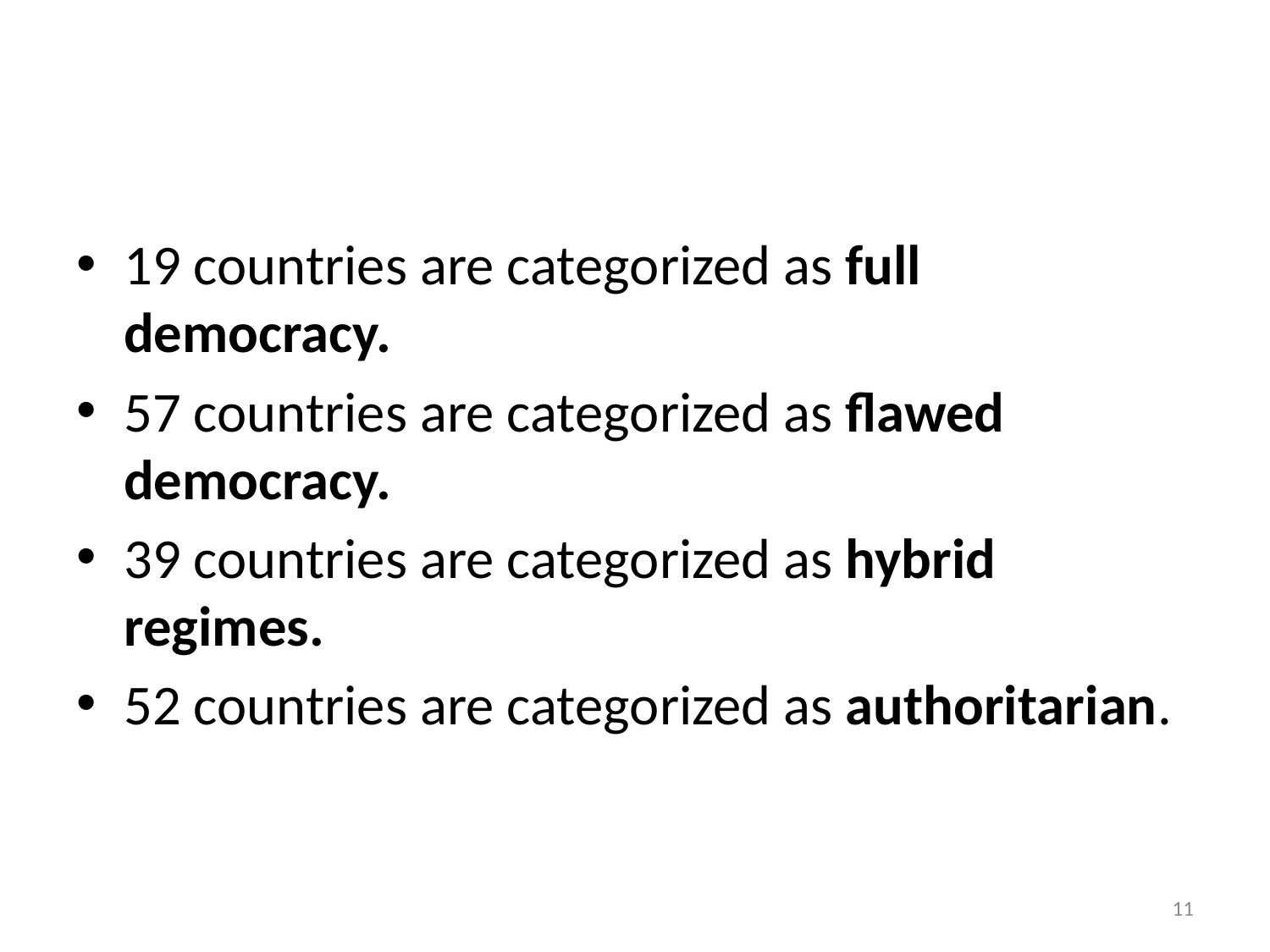

#
19 countries are categorized as full democracy.
57 countries are categorized as flawed democracy.
39 countries are categorized as hybrid regimes.
52 countries are categorized as authoritarian.
11